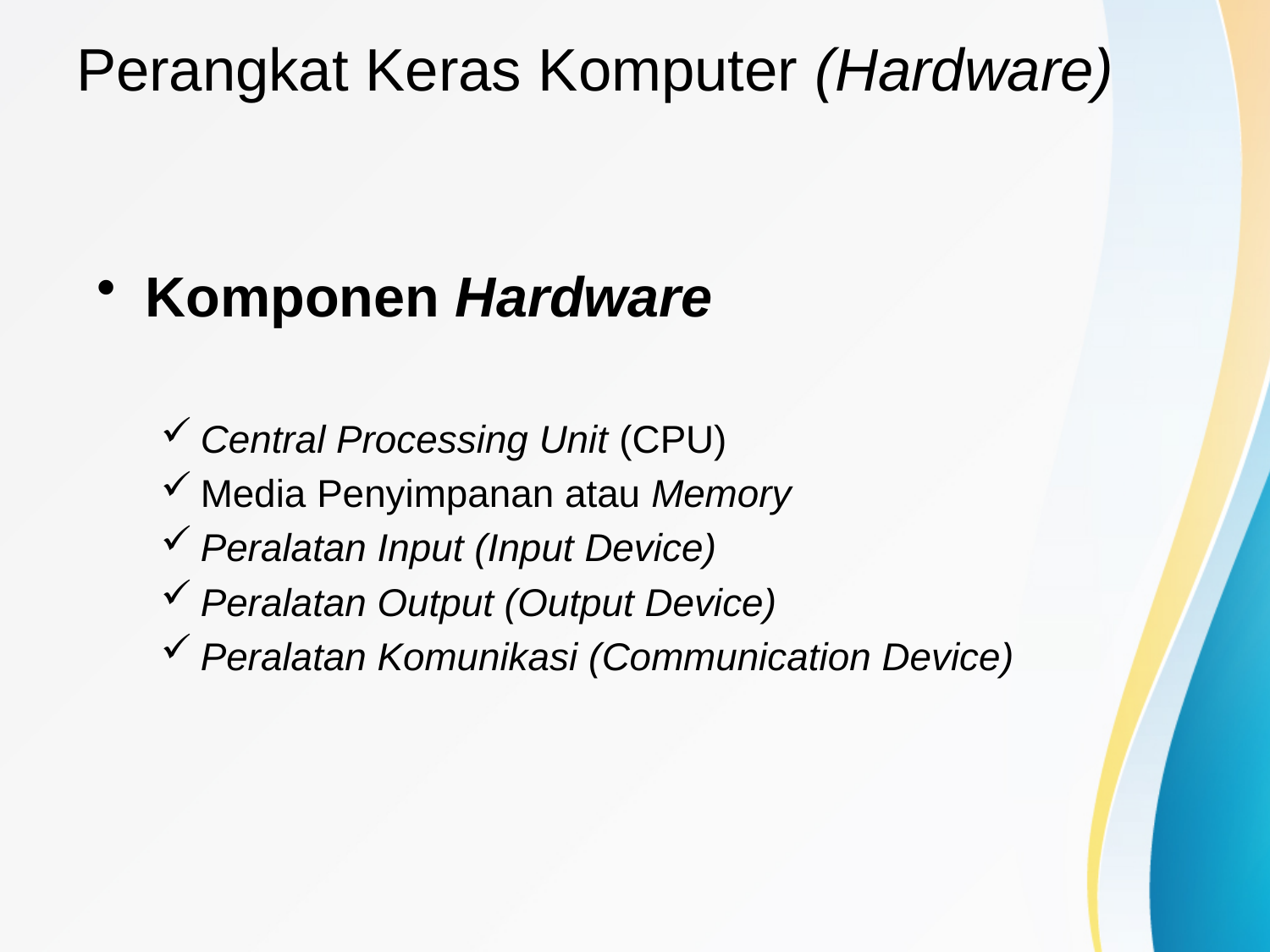

# Perangkat Keras Komputer (Hardware)
Komponen Hardware

Central Processing Unit (CPU)
Media Penyimpanan atau Memory
Peralatan Input (Input Device)
Peralatan Output (Output Device)
Peralatan Komunikasi (Communication Device)